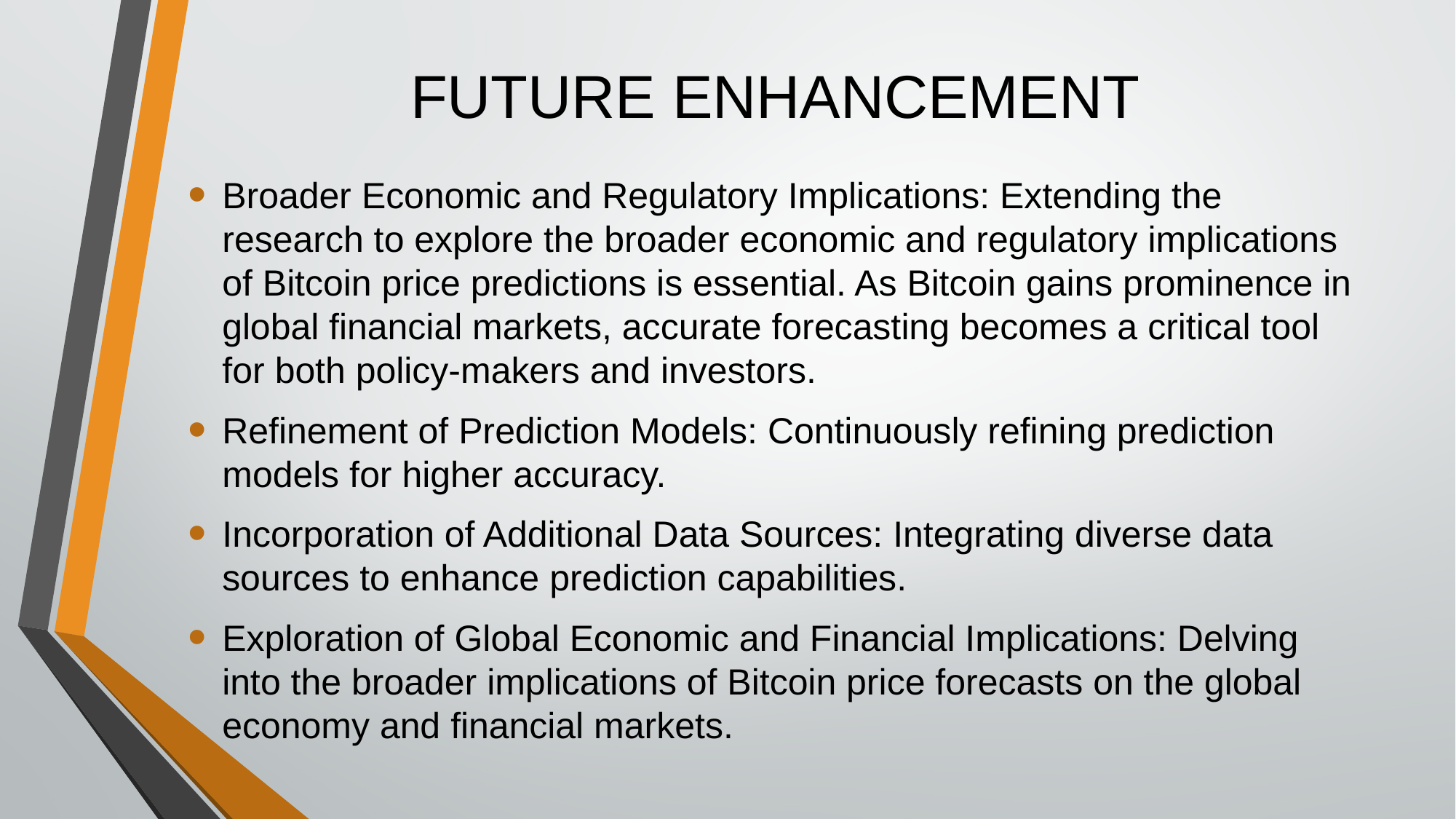

# FUTURE ENHANCEMENT
Broader Economic and Regulatory Implications: Extending the research to explore the broader economic and regulatory implications of Bitcoin price predictions is essential. As Bitcoin gains prominence in global financial markets, accurate forecasting becomes a critical tool for both policy-makers and investors.
Refinement of Prediction Models: Continuously refining prediction models for higher accuracy.
Incorporation of Additional Data Sources: Integrating diverse data sources to enhance prediction capabilities.
Exploration of Global Economic and Financial Implications: Delving into the broader implications of Bitcoin price forecasts on the global economy and financial markets.